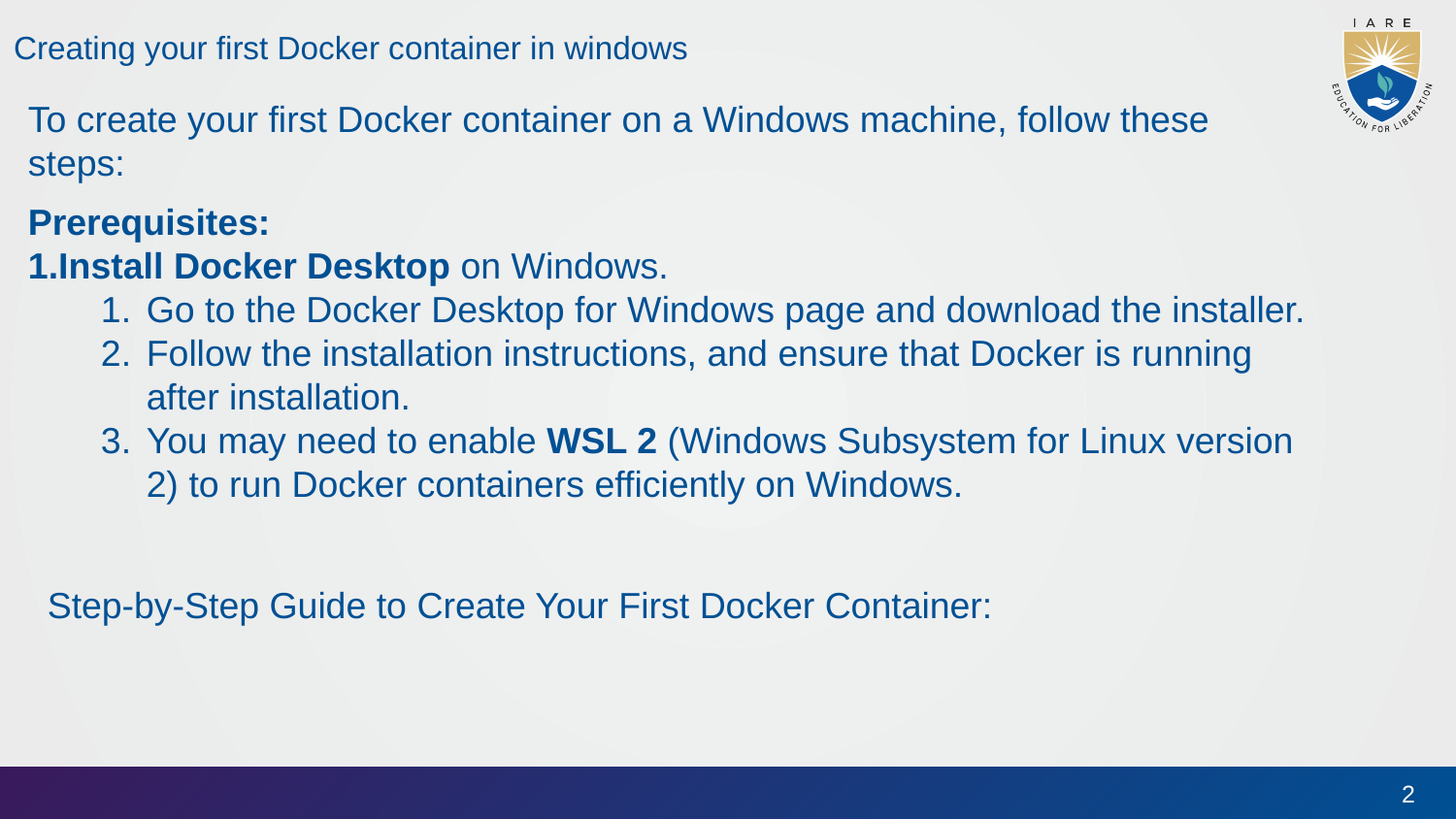

Creating your first Docker container in windows
To create your first Docker container on a Windows machine, follow these steps:
Prerequisites:
Install Docker Desktop on Windows.
Go to the Docker Desktop for Windows page and download the installer.
Follow the installation instructions, and ensure that Docker is running after installation.
You may need to enable WSL 2 (Windows Subsystem for Linux version 2) to run Docker containers efficiently on Windows.
Step-by-Step Guide to Create Your First Docker Container:
2